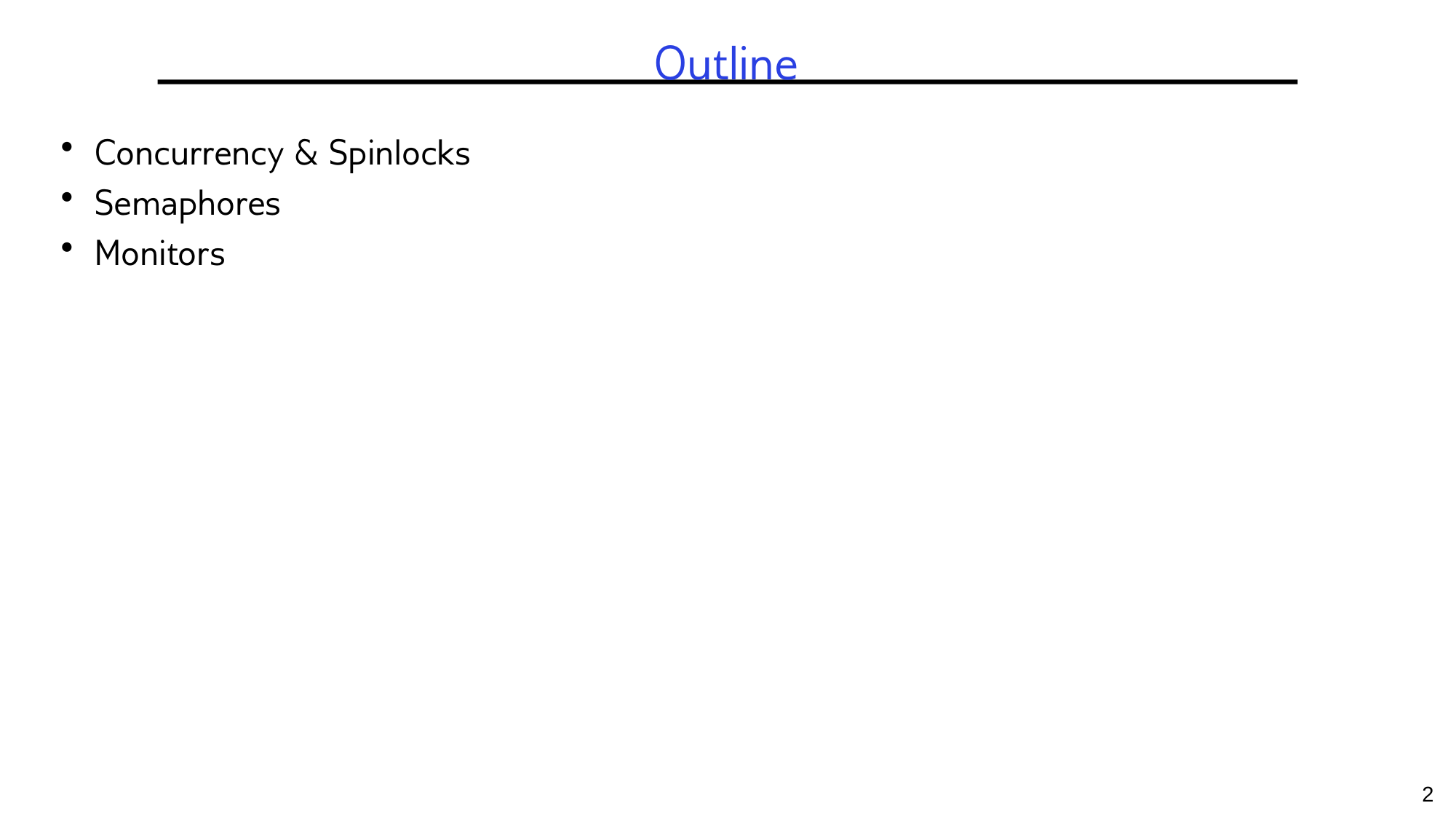

# Outline
Concurrency & Spinlocks
Semaphores
Monitors